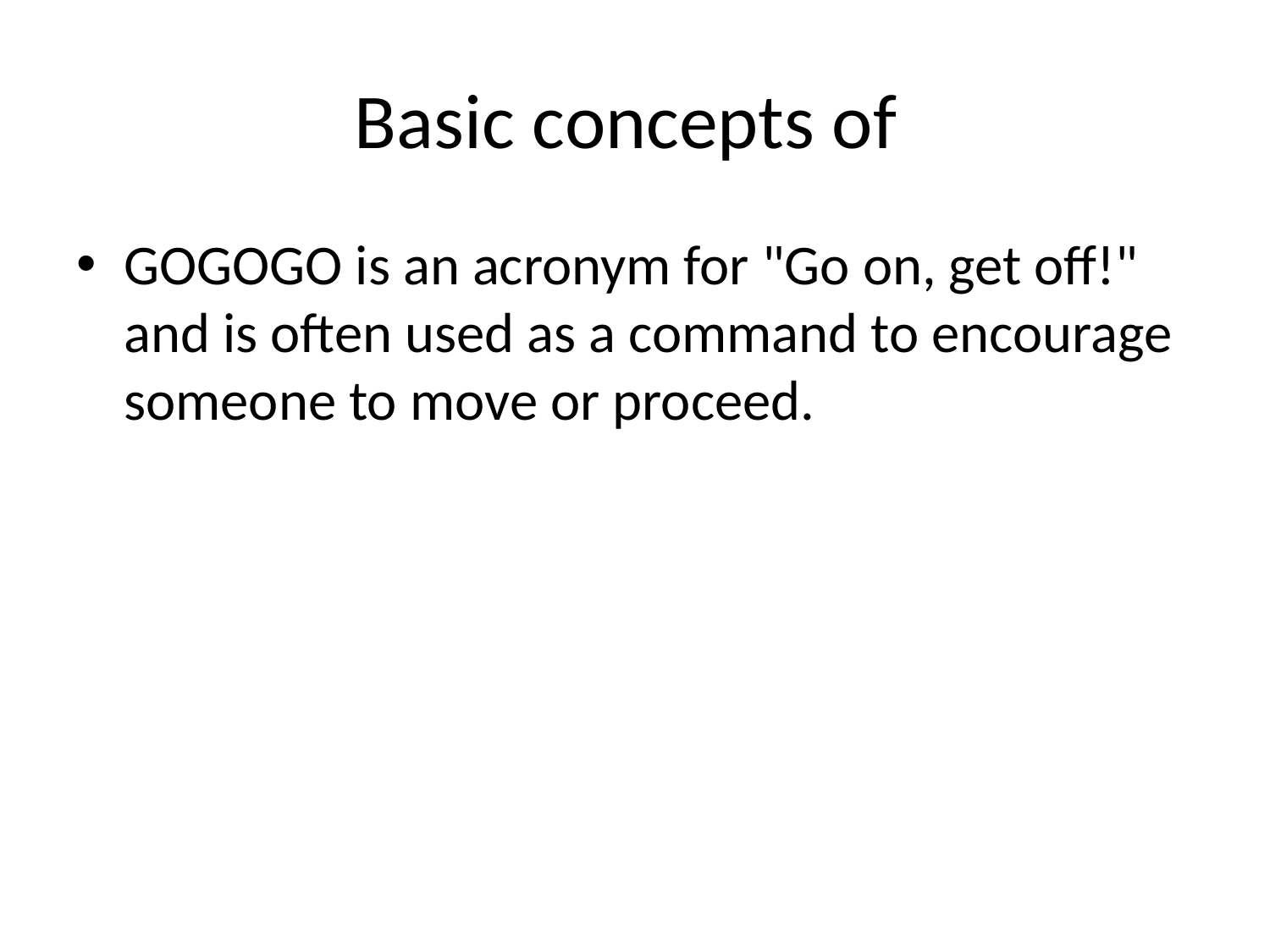

# Basic concepts of
GOGOGO is an acronym for "Go on, get off!" and is often used as a command to encourage someone to move or proceed.